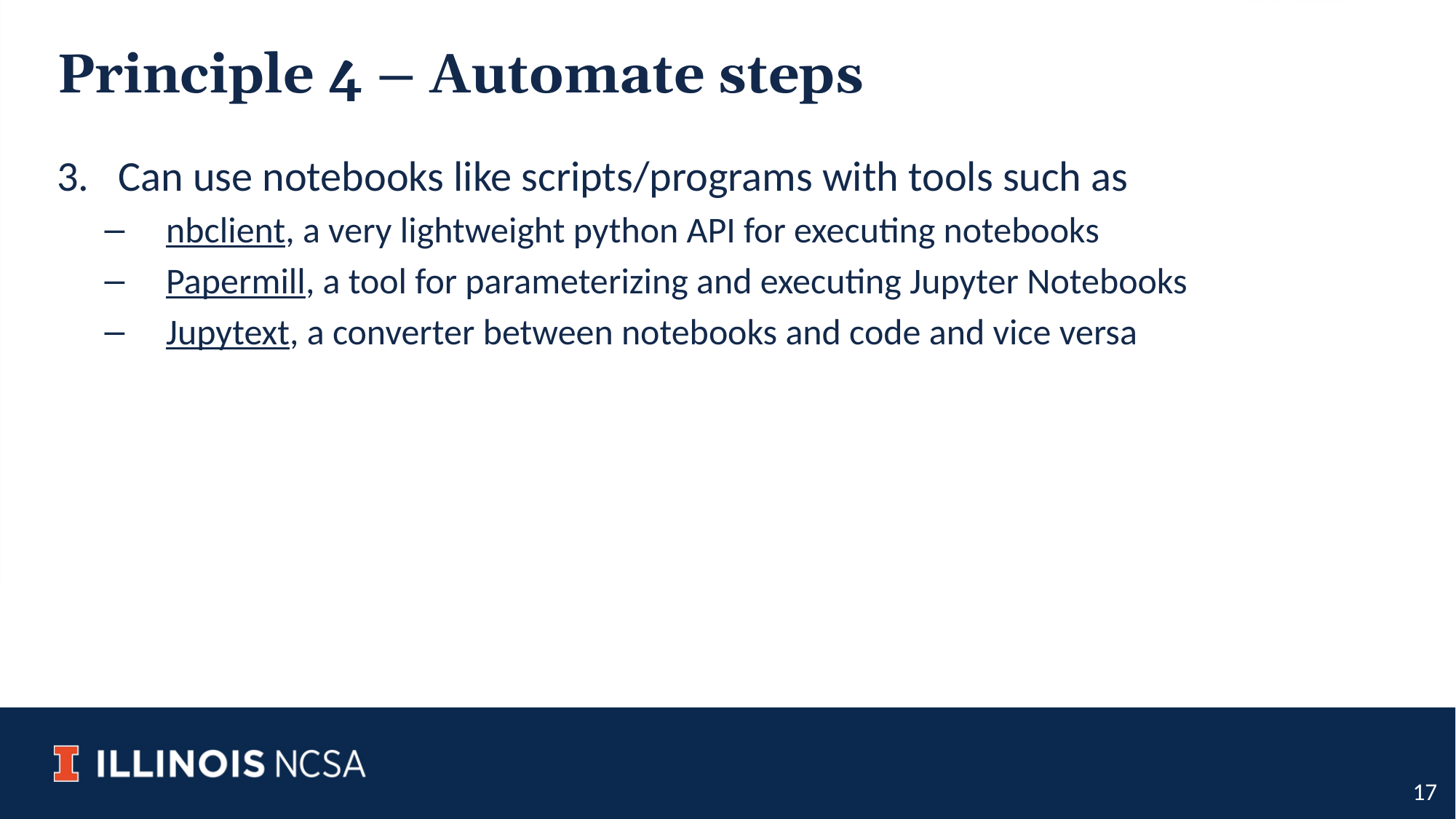

# Principle 4 – Automate steps
Can use notebooks like scripts/programs with tools such as
nbclient, a very lightweight python API for executing notebooks
Papermill, a tool for parameterizing and executing Jupyter Notebooks
Jupytext, a converter between notebooks and code and vice versa